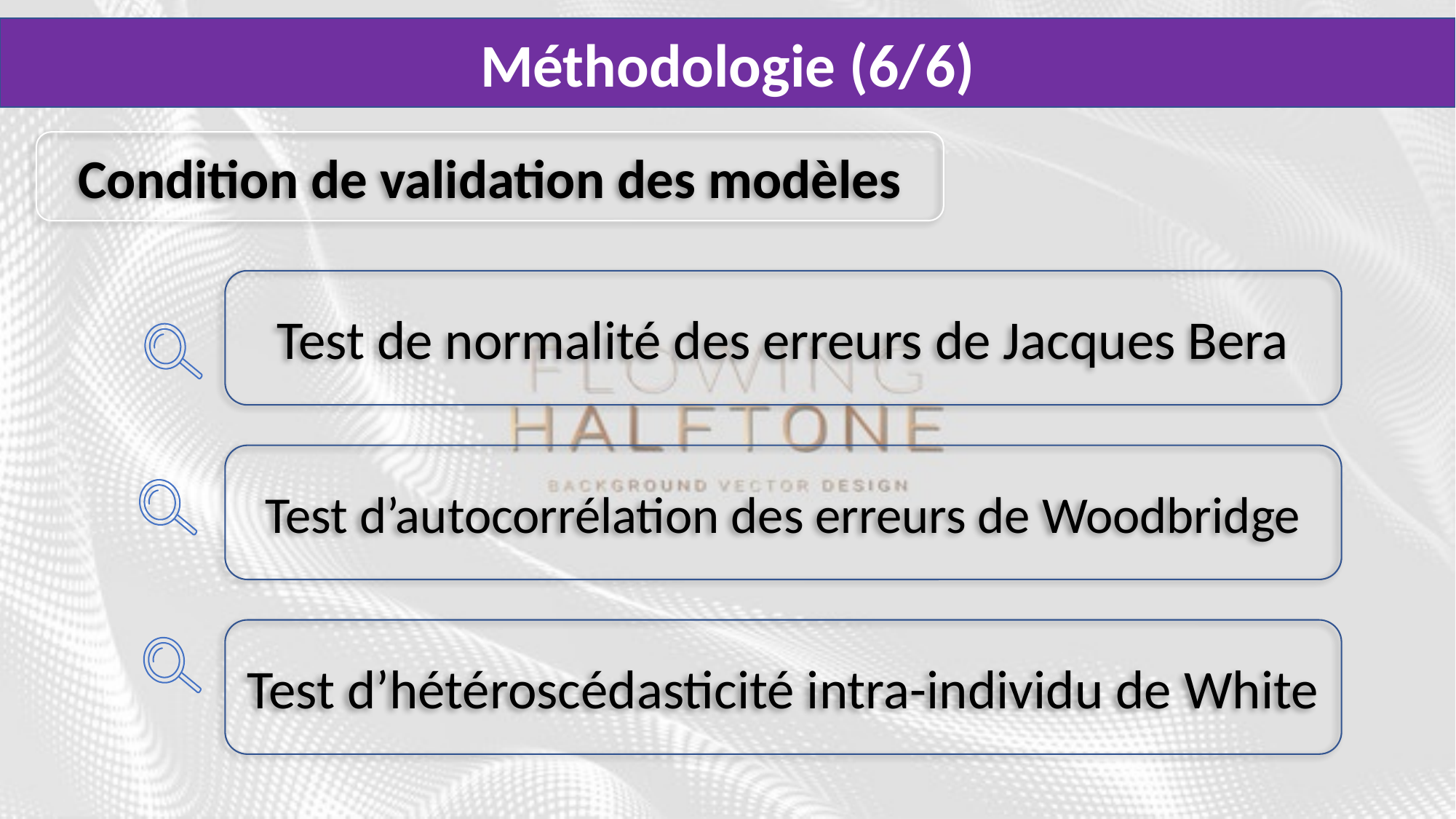

Méthodologie (6/6)
Condition de validation des modèles
Test de normalité des erreurs de Jacques Bera

Test d’autocorrélation des erreurs de Woodbridge

Test d’hétéroscédasticité intra-individu de White